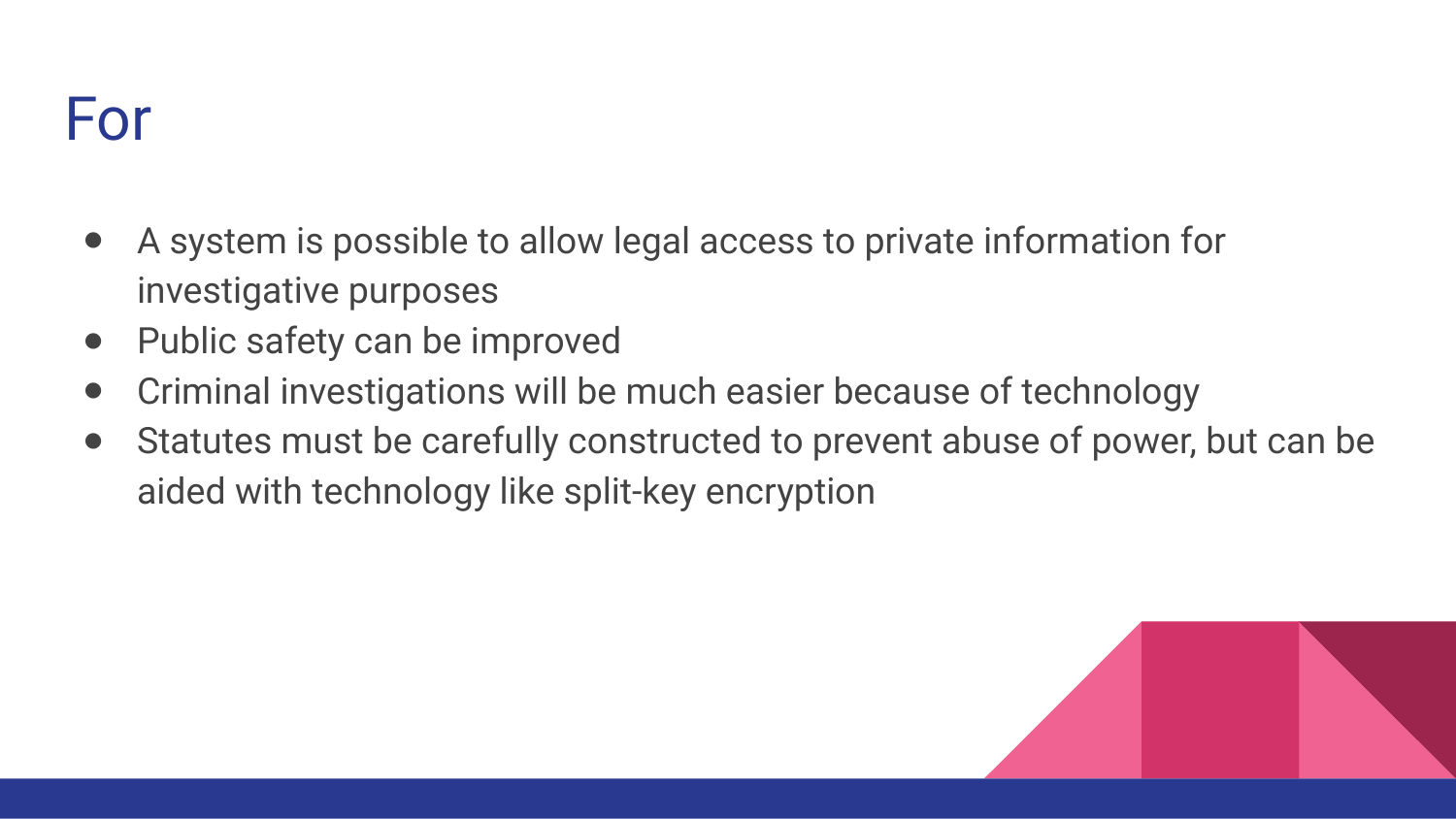

# For
A system is possible to allow legal access to private information for investigative purposes
Public safety can be improved
Criminal investigations will be much easier because of technology
Statutes must be carefully constructed to prevent abuse of power, but can be aided with technology like split-key encryption